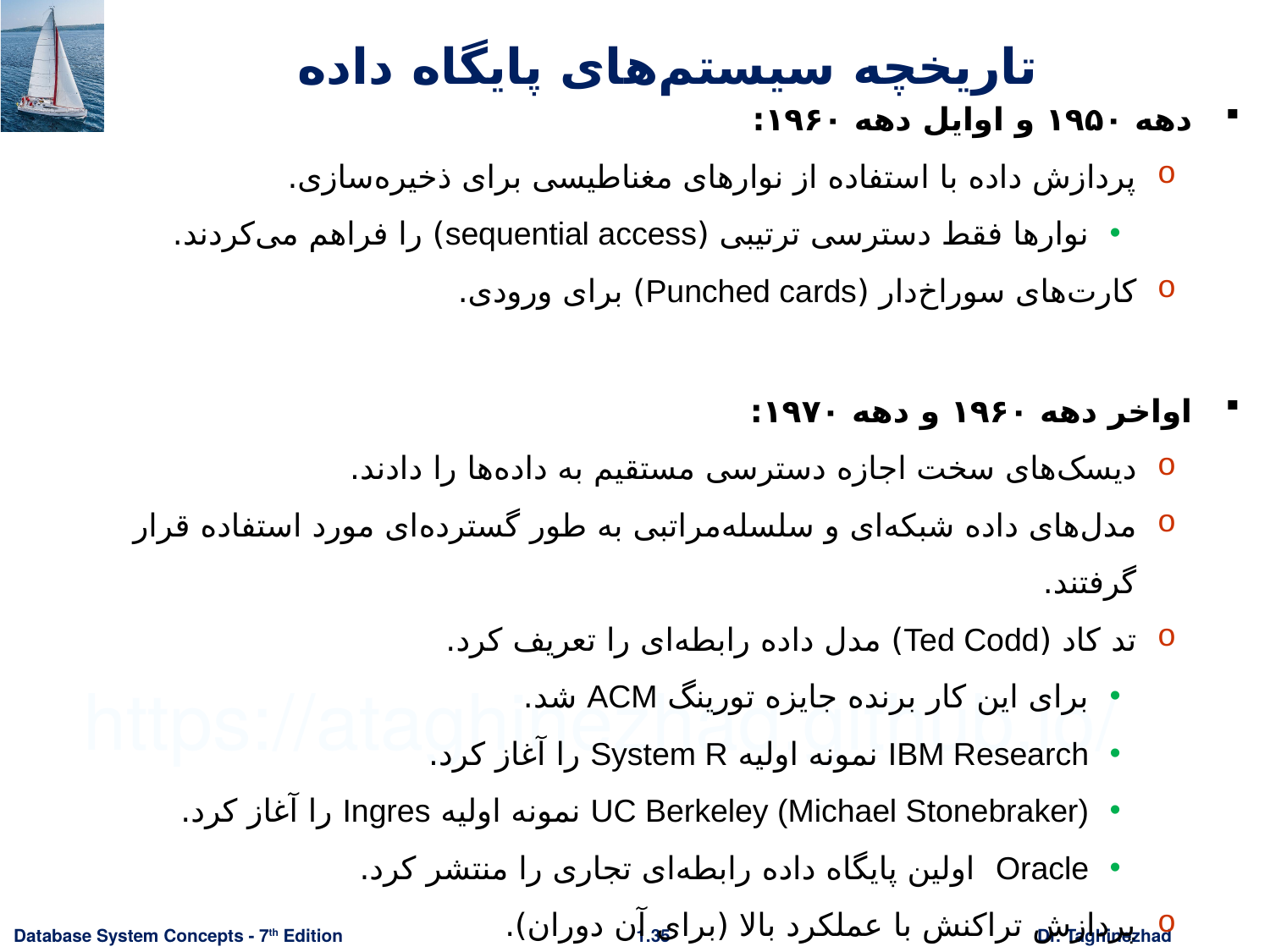

# تاریخچه سیستم‌های پایگاه داده
دهه ۱۹۵۰ و اوایل دهه ۱۹۶۰:
پردازش داده با استفاده از نوارهای مغناطیسی برای ذخیره‌سازی.
نوارها فقط دسترسی ترتیبی (sequential access) را فراهم می‌کردند.
کارت‌های سوراخ‌دار (Punched cards) برای ورودی.

اواخر دهه ۱۹۶۰ و دهه ۱۹۷۰:
دیسک‌های سخت اجازه دسترسی مستقیم به داده‌ها را دادند.
مدل‌های داده شبکه‌ای و سلسله‌مراتبی به طور گسترده‌ای مورد استفاده قرار گرفتند.
تد کاد (Ted Codd) مدل داده رابطه‌ای را تعریف کرد.
برای این کار برنده جایزه تورینگ ACM شد.
IBM Research نمونه اولیه System R را آغاز کرد.
UC Berkeley (Michael Stonebraker) نمونه اولیه Ingres را آغاز کرد.
Oracle  اولین پایگاه داده رابطه‌ای تجاری را منتشر کرد.
پردازش تراکنش با عملکرد بالا (برای آن دوران).